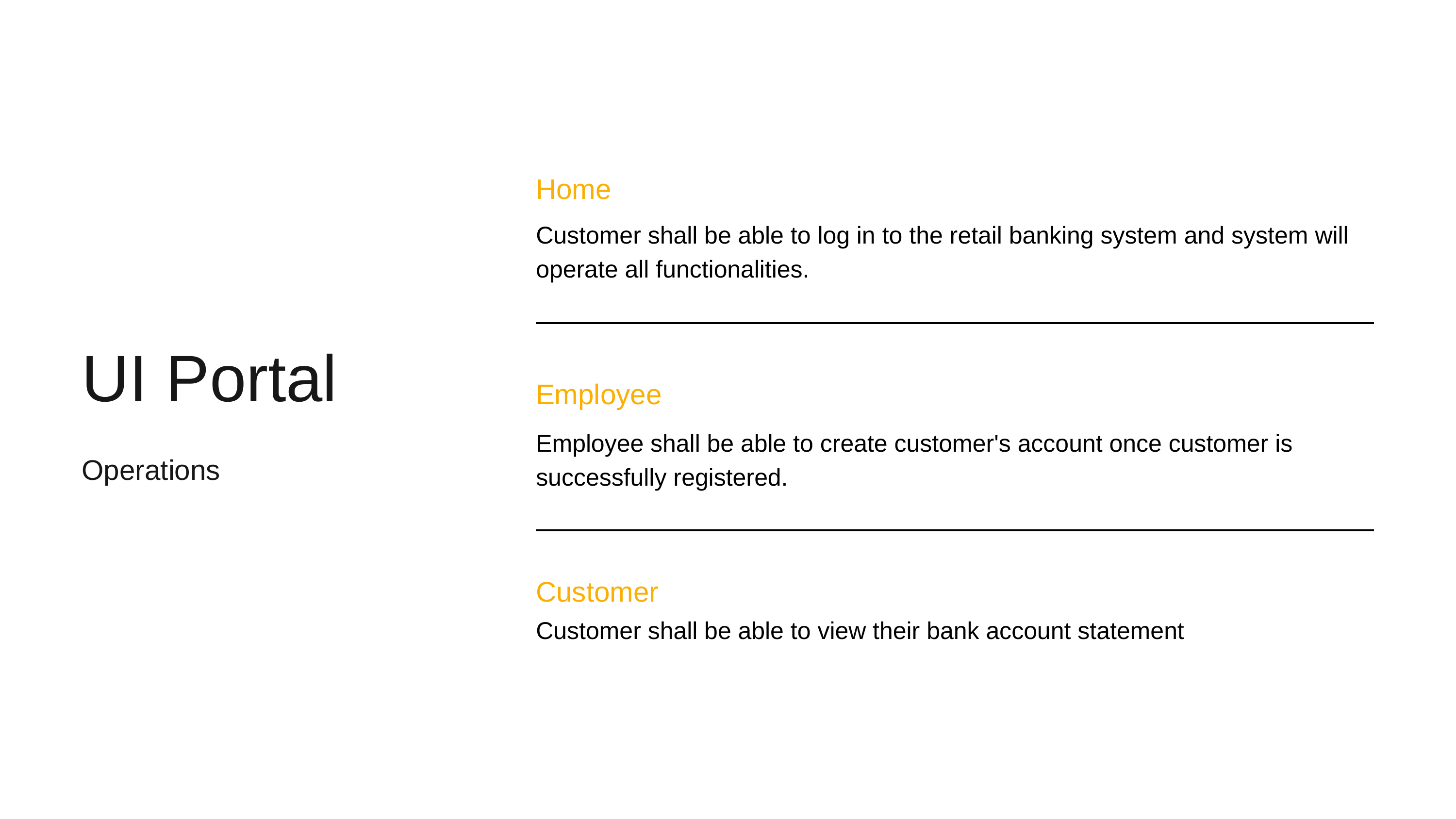

| Home |  |
| --- | --- |
| Customer shall be able to log in to the retail banking system and system will operate all functionalities. |  |
|  |  |
| Employee |  |
| Employee shall be able to create customer's account once customer is successfully registered. |  |
|  |  |
| Customer |  |
| Customer shall be able to view their bank account statement |  |
UI Portal
Operations